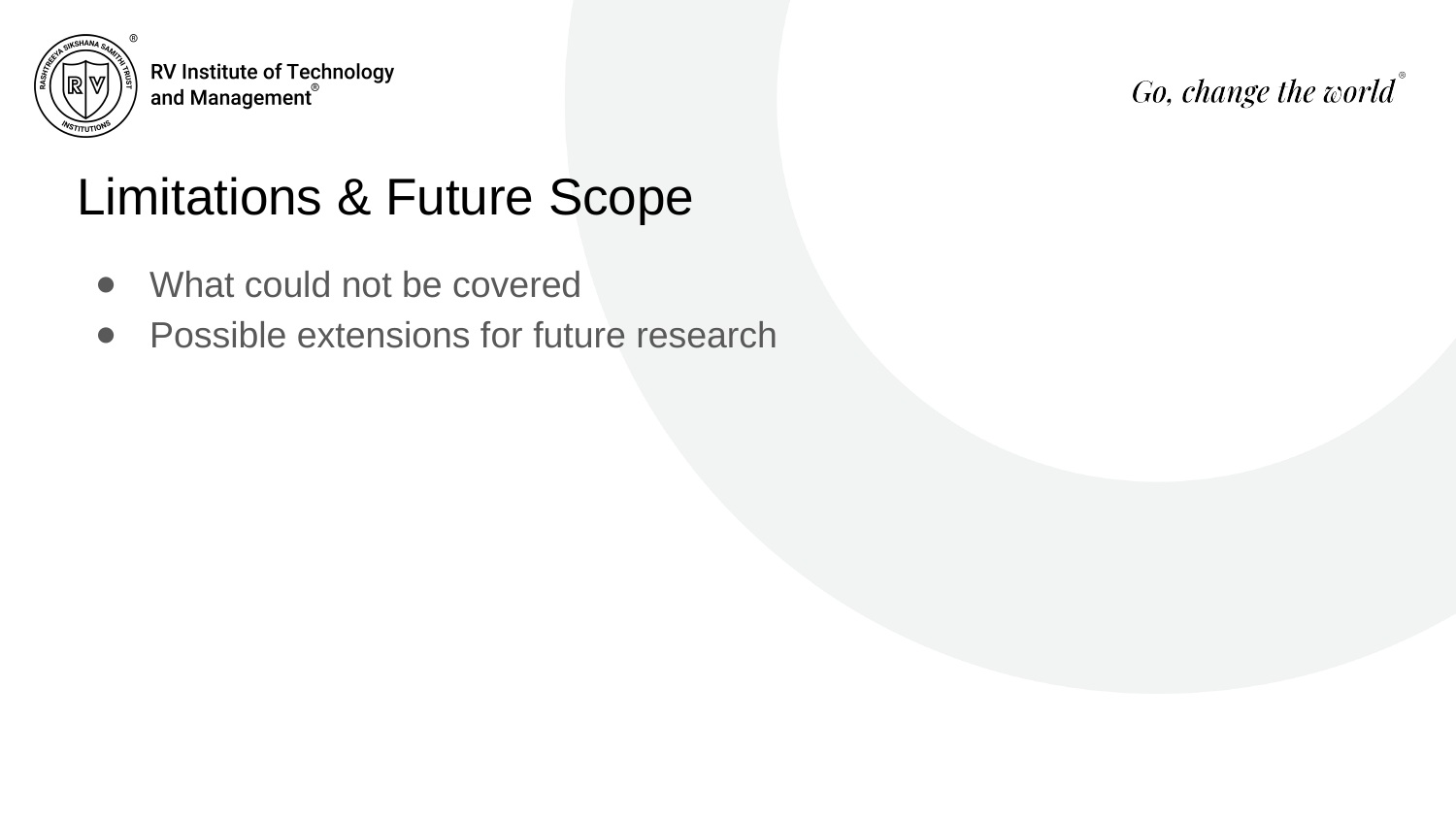

# Limitations & Future Scope
What could not be covered
Possible extensions for future research